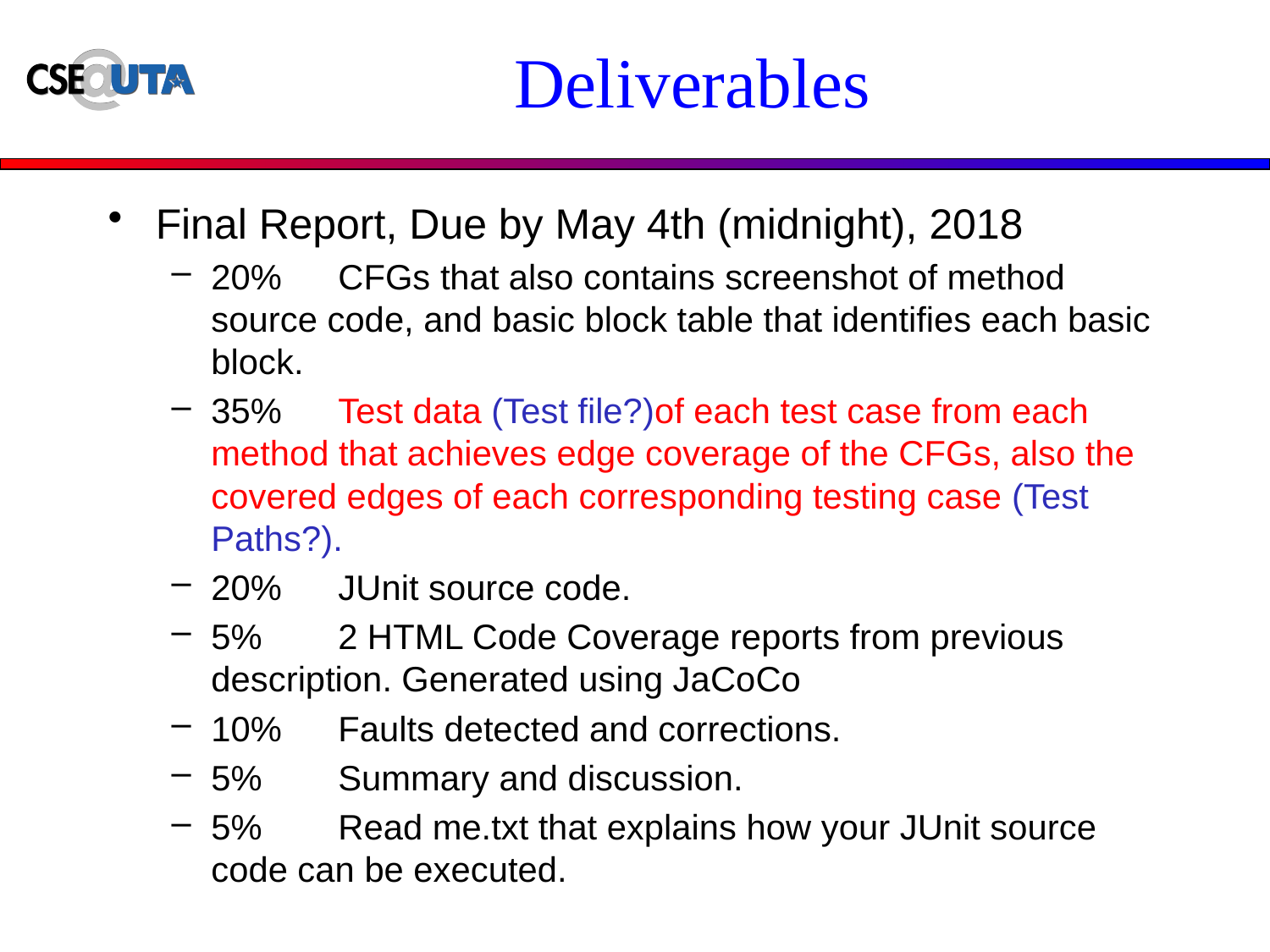

# Deliverables
Final Report, Due by May 4th (midnight), 2018
20% 	CFGs that also contains screenshot of method source code, and basic block table that identifies each basic block.
35% 	Test data (Test file?)of each test case from each method that achieves edge coverage of the CFGs, also the covered edges of each corresponding testing case (Test Paths?).
20% 	JUnit source code.
5% 	2 HTML Code Coverage reports from previous description. Generated using JaCoCo
10% 	Faults detected and corrections.
5% 	Summary and discussion.
5% 	Read me.txt that explains how your JUnit source code can be executed.